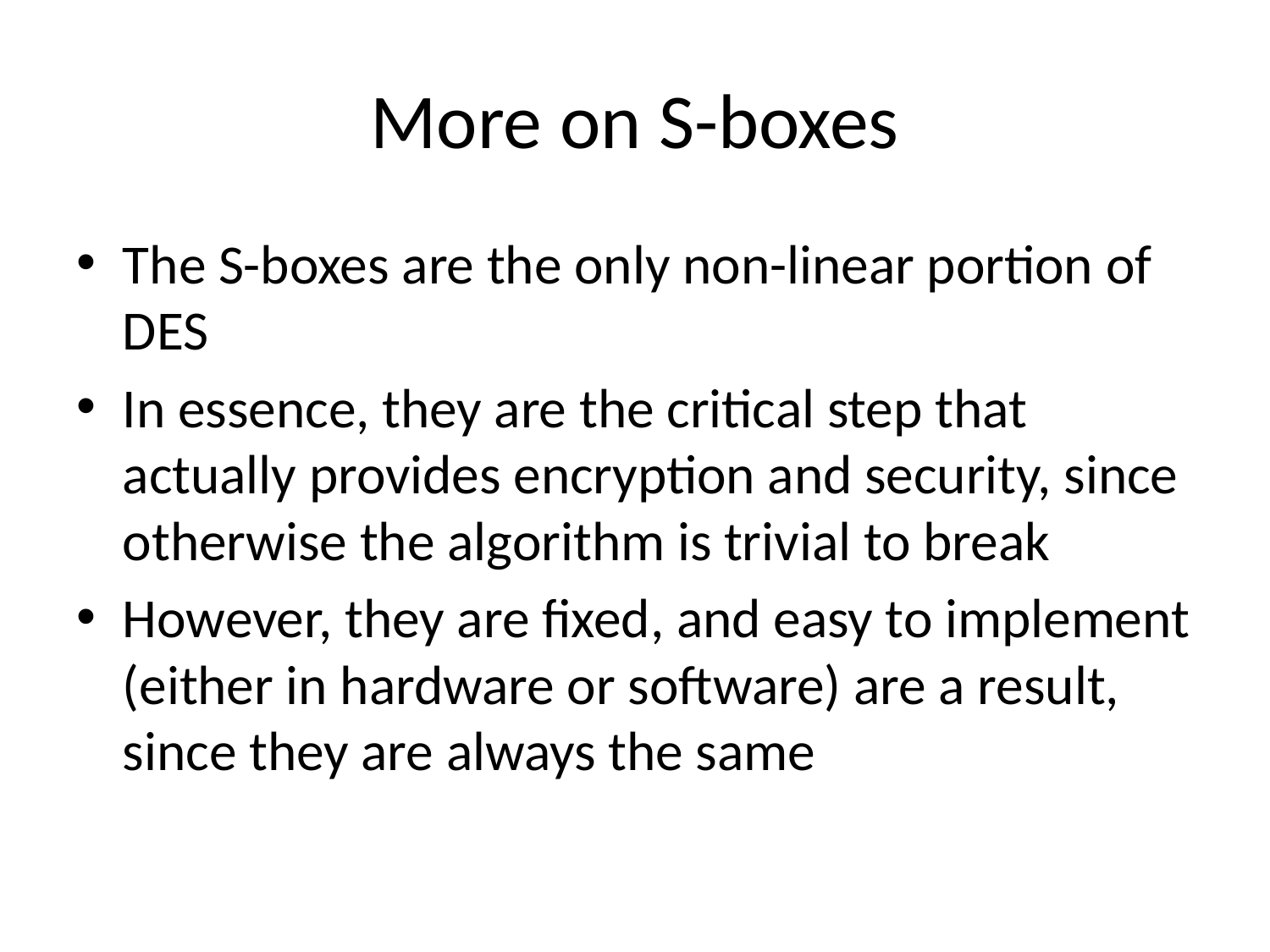

# More on S-boxes
The S-boxes are the only non-linear portion of DES
In essence, they are the critical step that actually provides encryption and security, since otherwise the algorithm is trivial to break
However, they are fixed, and easy to implement (either in hardware or software) are a result, since they are always the same